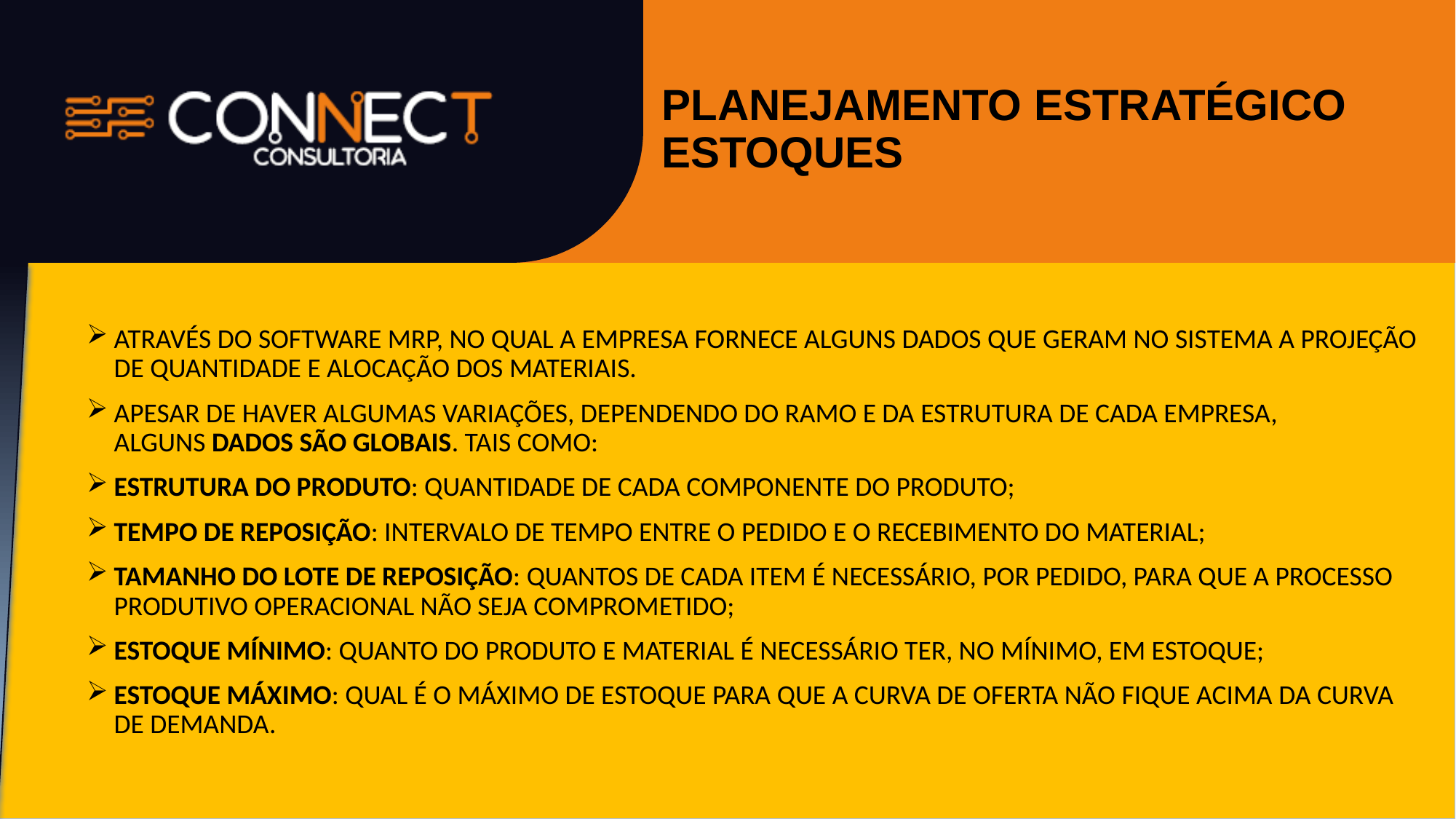

# PLANEJAMENTO ESTRATÉGICO ESTOQUES
ATRAVÉS DO SOFTWARE MRP, NO QUAL A EMPRESA FORNECE ALGUNS DADOS QUE GERAM NO SISTEMA A PROJEÇÃO DE QUANTIDADE E ALOCAÇÃO DOS MATERIAIS.
APESAR DE HAVER ALGUMAS VARIAÇÕES, DEPENDENDO DO RAMO E DA ESTRUTURA DE CADA EMPRESA, ALGUNS DADOS SÃO GLOBAIS. TAIS COMO:
ESTRUTURA DO PRODUTO: QUANTIDADE DE CADA COMPONENTE DO PRODUTO;
TEMPO DE REPOSIÇÃO: INTERVALO DE TEMPO ENTRE O PEDIDO E O RECEBIMENTO DO MATERIAL;
TAMANHO DO LOTE DE REPOSIÇÃO: QUANTOS DE CADA ITEM É NECESSÁRIO, POR PEDIDO, PARA QUE A PROCESSO PRODUTIVO OPERACIONAL NÃO SEJA COMPROMETIDO;
ESTOQUE MÍNIMO: QUANTO DO PRODUTO E MATERIAL É NECESSÁRIO TER, NO MÍNIMO, EM ESTOQUE;
ESTOQUE MÁXIMO: QUAL É O MÁXIMO DE ESTOQUE PARA QUE A CURVA DE OFERTA NÃO FIQUE ACIMA DA CURVA DE DEMANDA.